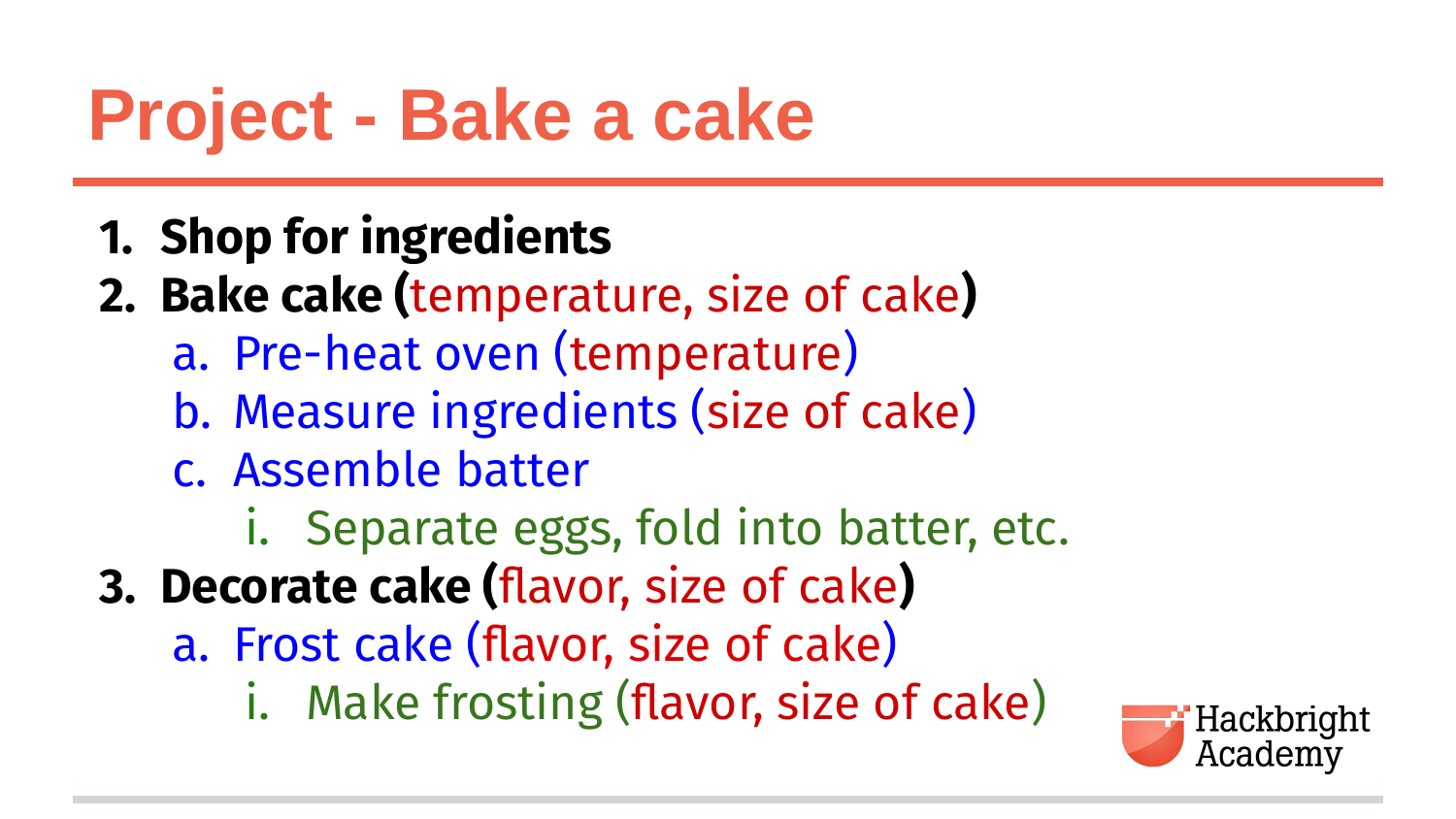

# Project - Bake a cake
Shop for ingredients
Bake cake (temperature, size of cake)
Pre-heat oven (temperature)
Measure ingredients (size of cake)
Assemble batter
Separate eggs, fold into batter, etc.
Decorate cake (flavor, size of cake)
Frost cake (flavor, size of cake)
Make frosting (flavor, size of cake)